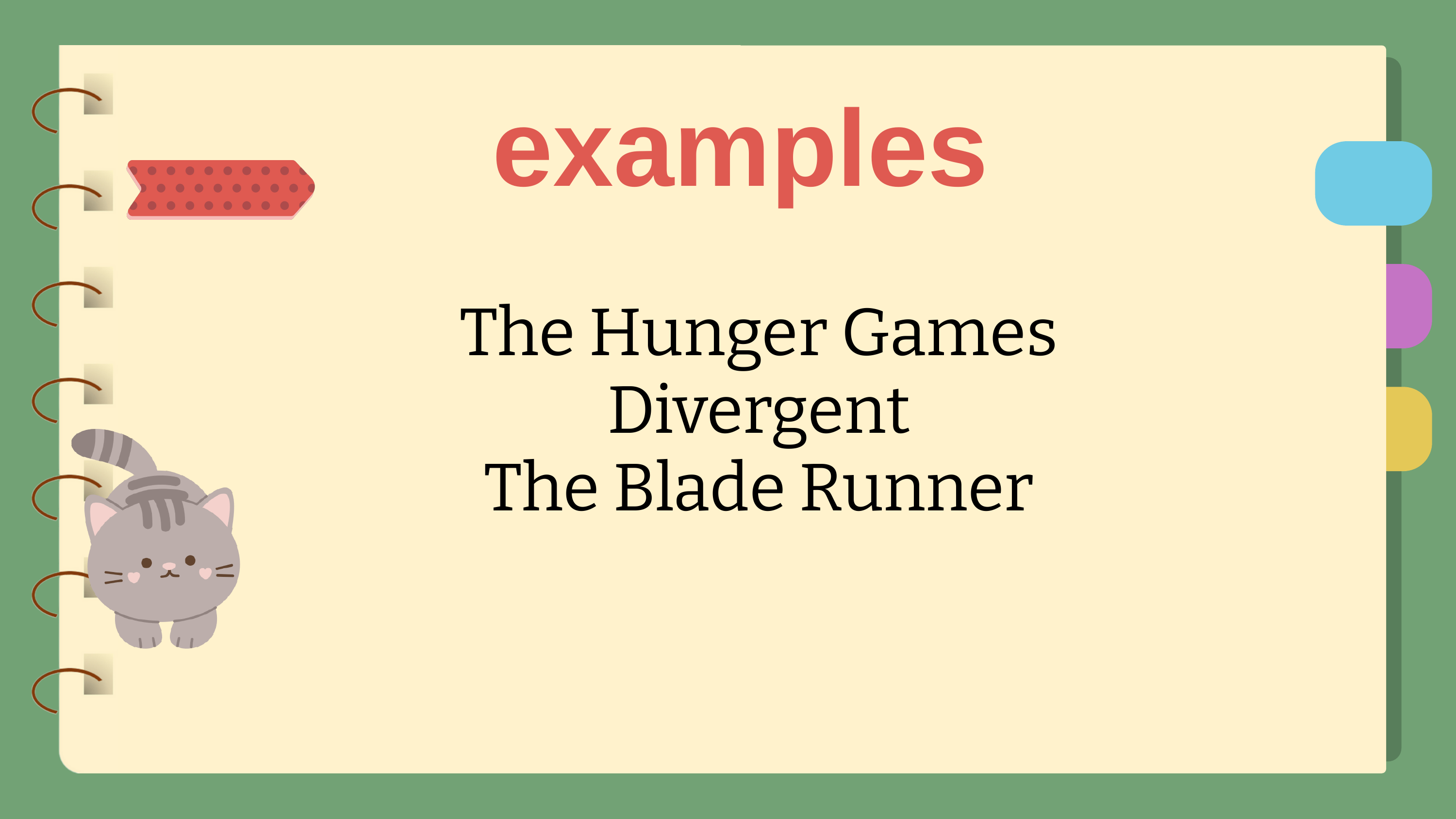

examples

The Hunger Games
Divergent
The Blade Runner